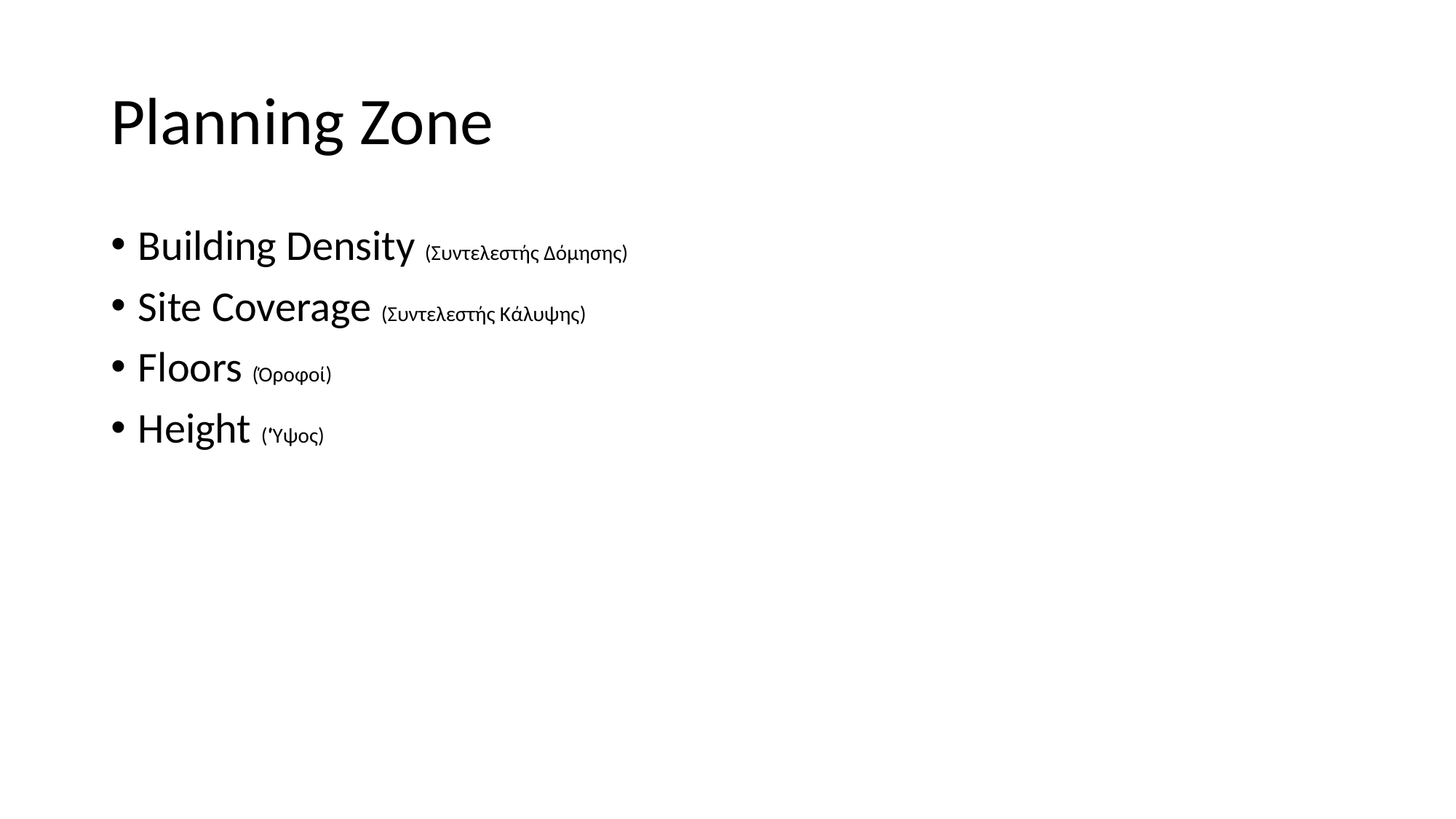

# Planning Zone
Building Density (Συντελεστής Δόμησης)
Site Coverage (Συντελεστής Κάλυψης)
Floors (Όροφοί)
Height (‘Ύψος)